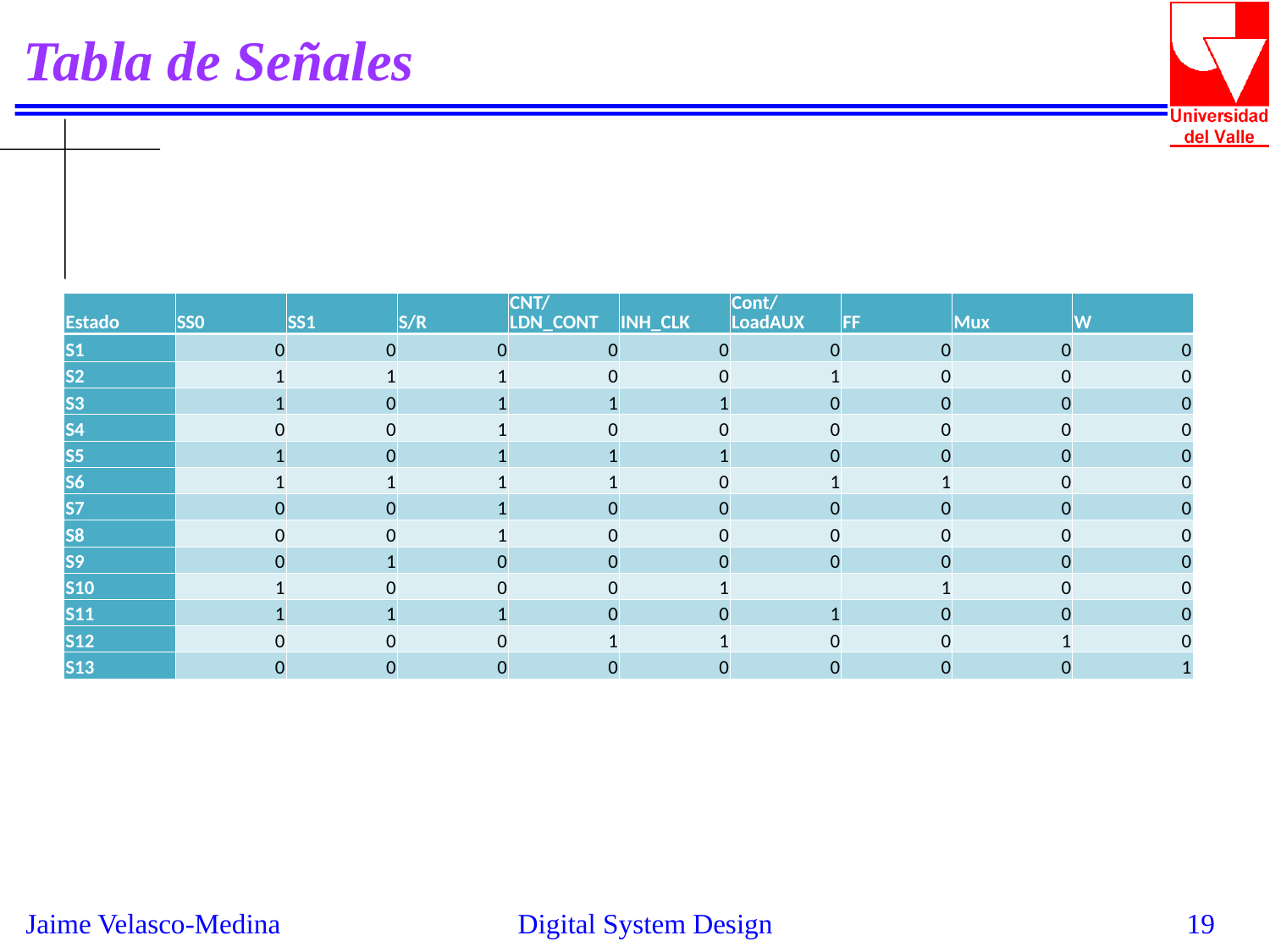

# Tabla de Señales
| Estado | SS0 | SS1 | S/R | CNT/LDN\_CONT | INH\_CLK | Cont/LoadAUX | FF | Mux | W |
| --- | --- | --- | --- | --- | --- | --- | --- | --- | --- |
| S1 | 0 | 0 | 0 | 0 | 0 | 0 | 0 | 0 | 0 |
| S2 | 1 | 1 | 1 | 0 | 0 | 1 | 0 | 0 | 0 |
| S3 | 1 | 0 | 1 | 1 | 1 | 0 | 0 | 0 | 0 |
| S4 | 0 | 0 | 1 | 0 | 0 | 0 | 0 | 0 | 0 |
| S5 | 1 | 0 | 1 | 1 | 1 | 0 | 0 | 0 | 0 |
| S6 | 1 | 1 | 1 | 1 | 0 | 1 | 1 | 0 | 0 |
| S7 | 0 | 0 | 1 | 0 | 0 | 0 | 0 | 0 | 0 |
| S8 | 0 | 0 | 1 | 0 | 0 | 0 | 0 | 0 | 0 |
| S9 | 0 | 1 | 0 | 0 | 0 | 0 | 0 | 0 | 0 |
| S10 | 1 | 0 | 0 | 0 | 1 |  | 1 | 0 | 0 |
| S11 | 1 | 1 | 1 | 0 | 0 | 1 | 0 | 0 | 0 |
| S12 | 0 | 0 | 0 | 1 | 1 | 0 | 0 | 1 | 0 |
| S13 | 0 | 0 | 0 | 0 | 0 | 0 | 0 | 0 | 1 |